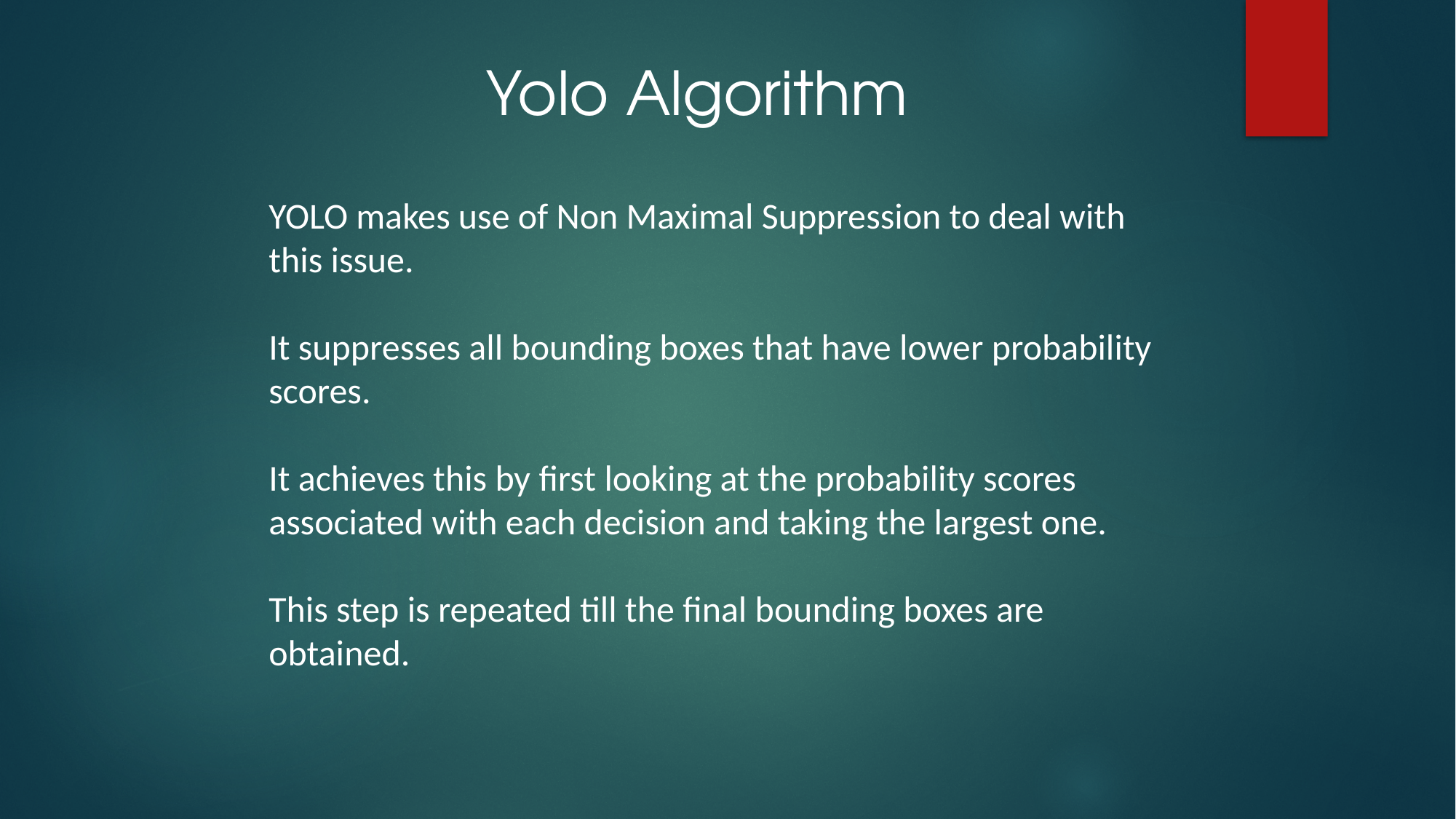

Yolo Algorithm

YOLO makes use of Non Maximal Suppression to deal with this issue.

It suppresses all bounding boxes that have lower probability scores.

It achieves this by first looking at the probability scores associated with each decision and taking the largest one.

This step is repeated till the final bounding boxes are obtained.